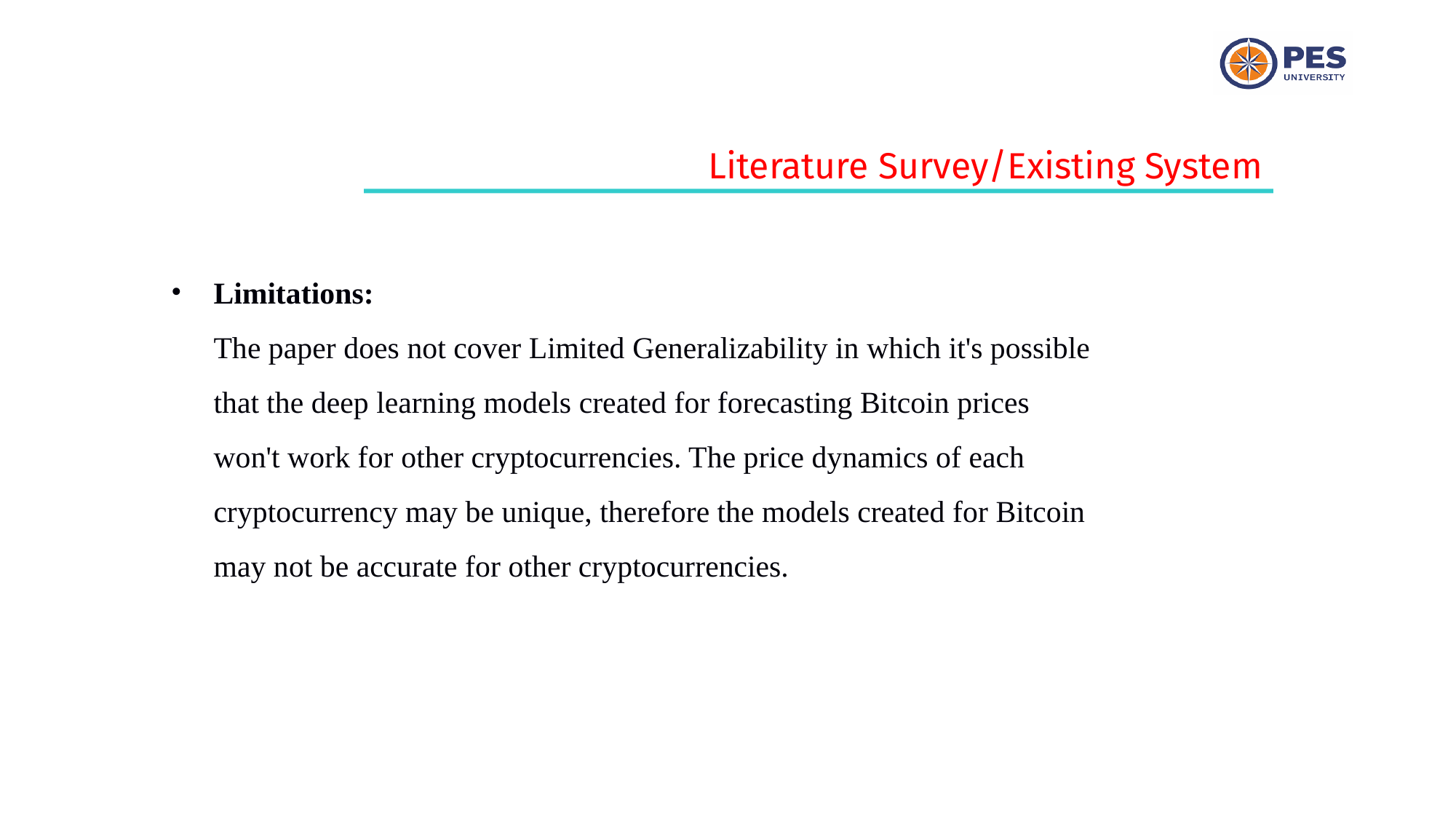

Literature Survey/Existing System

Limitations:
The paper does not cover Limited Generalizability in which it's possible that the deep learning models created for forecasting Bitcoin prices won't work for other cryptocurrencies. The price dynamics of each cryptocurrency may be unique, therefore the models created for Bitcoin may not be accurate for other cryptocurrencies.